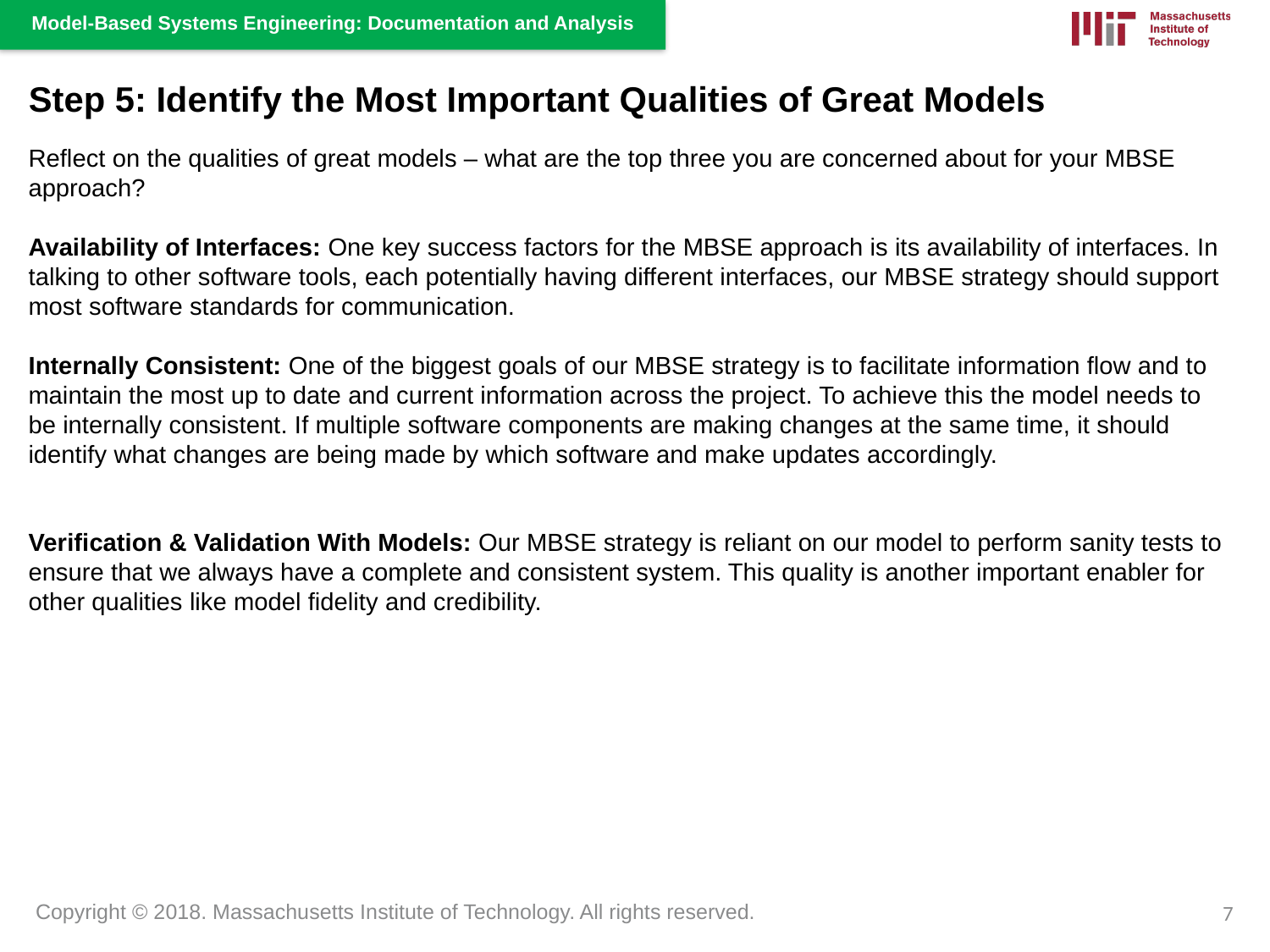

Step 5: Identify the Most Important Qualities of Great Models
Reflect on the qualities of great models – what are the top three you are concerned about for your MBSE approach?

Availability of Interfaces: One key success factors for the MBSE approach is its availability of interfaces. In talking to other software tools, each potentially having different interfaces, our MBSE strategy should support most software standards for communication.

Internally Consistent: One of the biggest goals of our MBSE strategy is to facilitate information flow and to maintain the most up to date and current information across the project. To achieve this the model needs to be internally consistent. If multiple software components are making changes at the same time, it should identify what changes are being made by which software and make updates accordingly.

Verification & Validation With Models: Our MBSE strategy is reliant on our model to perform sanity tests to ensure that we always have a complete and consistent system. This quality is another important enabler for other qualities like model fidelity and credibility.
7